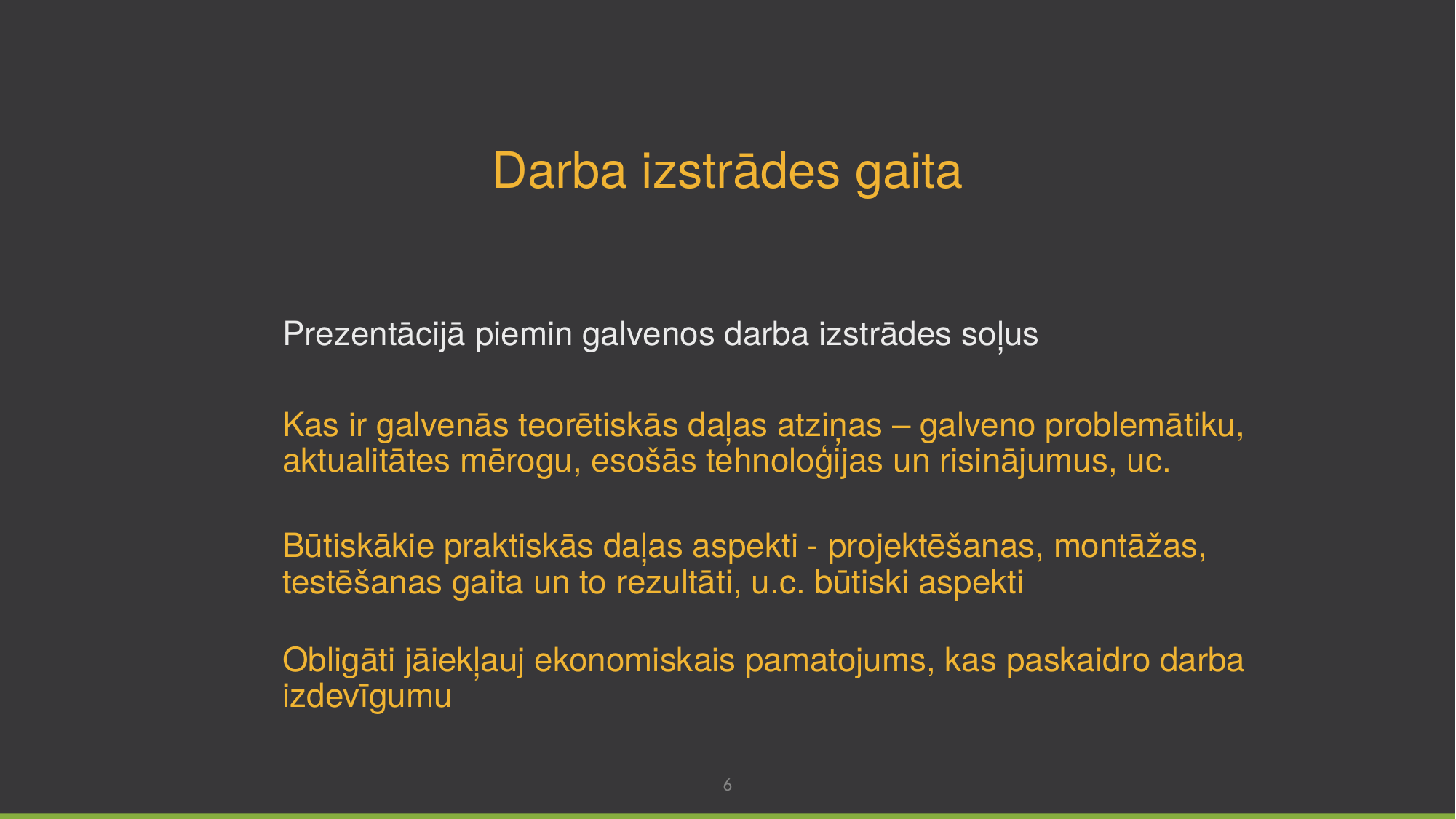

Darba izstrādes gaita
Prezentācijā piemin galvenos darba izstrādes soļus
Kas ir galvenās teorētiskās daļas atziņas – galveno problemātiku, aktualitātes mērogu, esošās tehnoloģijas un risinājumus, uc.
Būtiskākie praktiskās daļas aspekti - projektēšanas, montāžas, testēšanas gaita un to rezultāti, u.c. būtiski aspekti
Obligāti jāiekļauj ekonomiskais pamatojums, kas paskaidro darba izdevīgumu
6